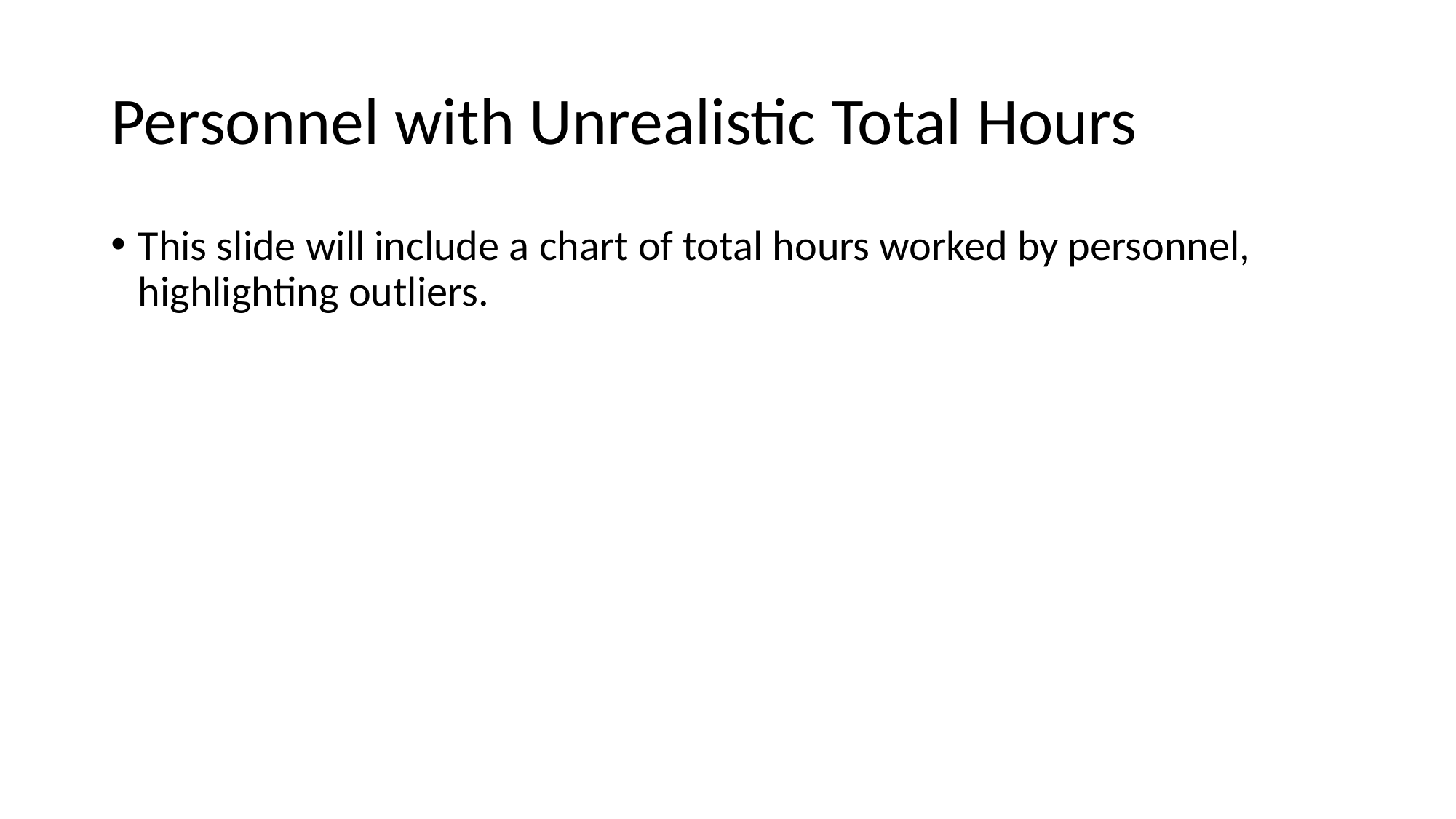

# Personnel with Unrealistic Total Hours
This slide will include a chart of total hours worked by personnel, highlighting outliers.